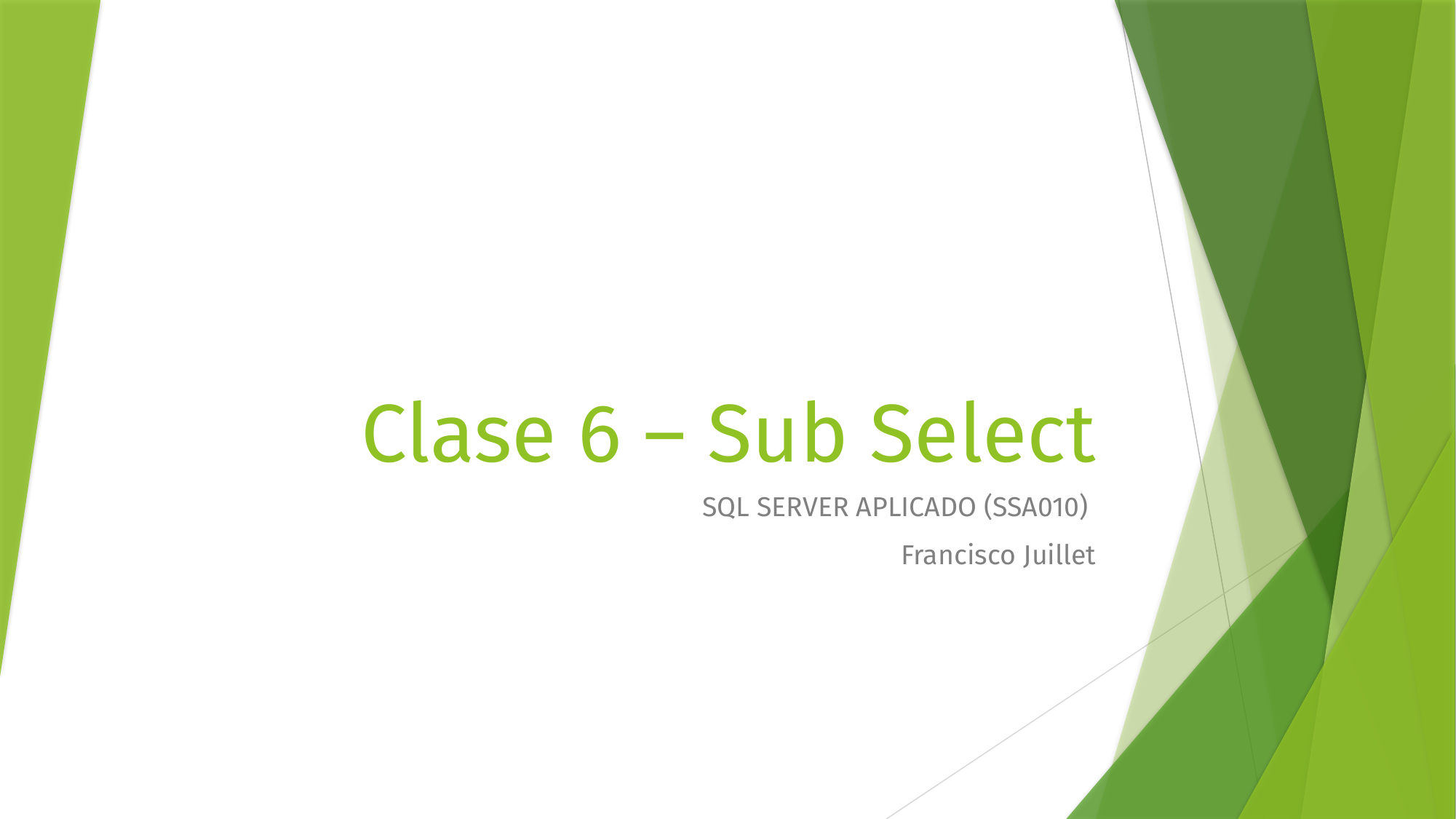

# Clase 6 – Sub Select
SQL SERVER APLICADO (SSA010)
Francisco Juillet